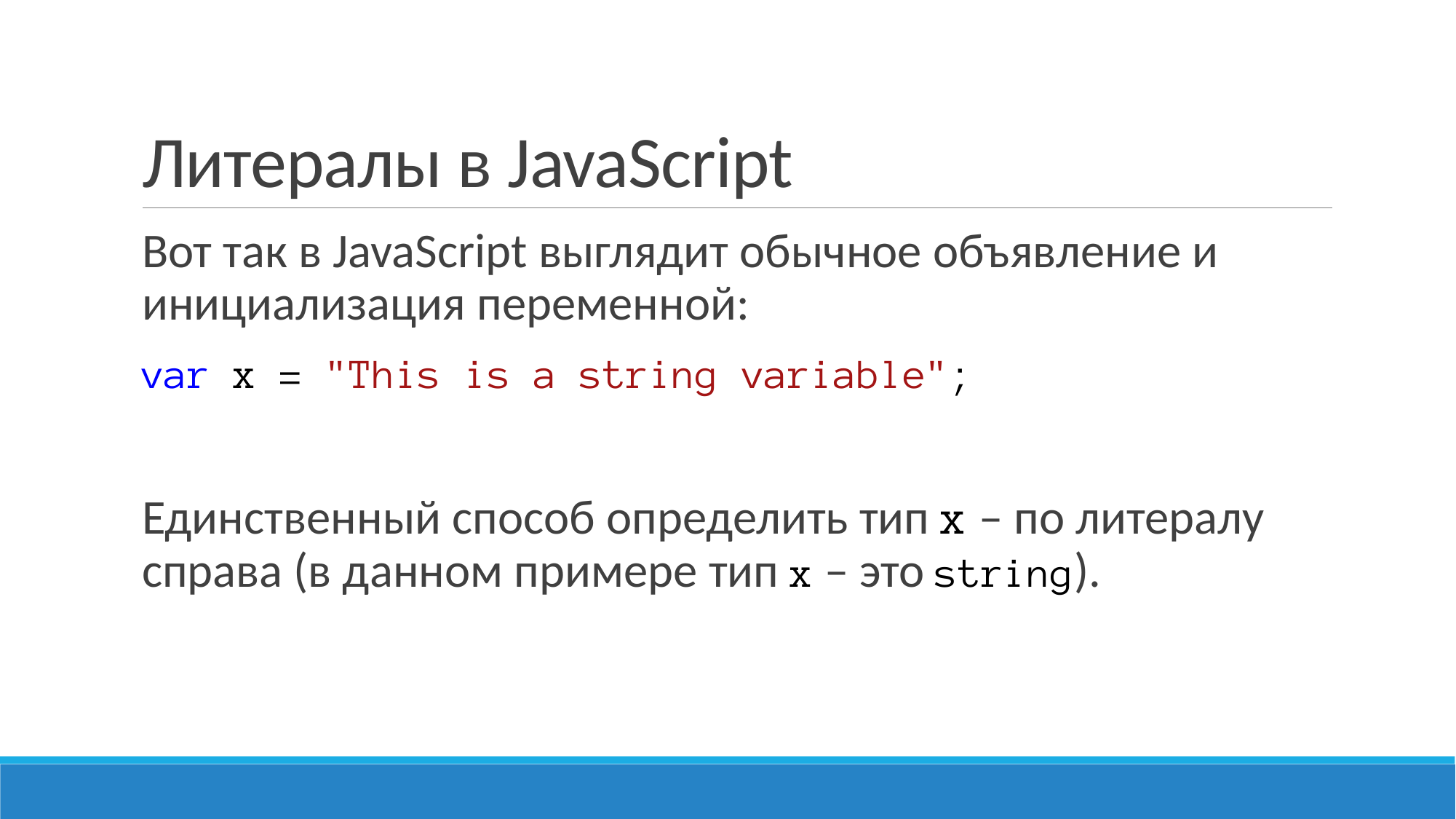

# Литералы в JavaScript
Вот так в JavaScript выглядит обычное объявление и инициализация переменной:
var x = "This is a string variable";

Единственный способ определить тип x – по литералу справа (в данном примере тип x – это string).